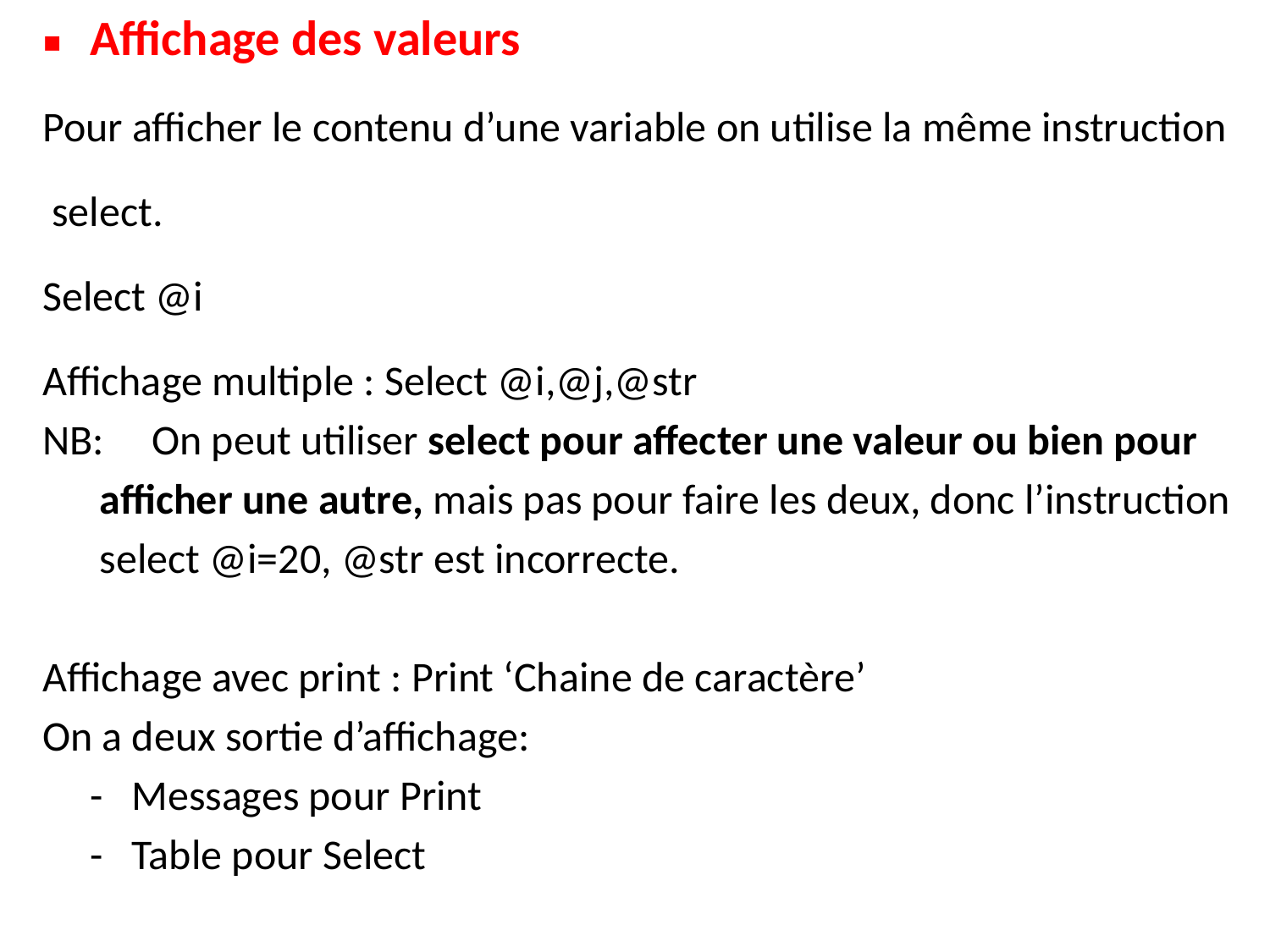

Affichage des valeurs
Pour afficher le contenu d’une variable on utilise la même instruction
 select.
Select @i
Affichage multiple : Select @i,@j,@str
NB:     On peut utiliser select pour affecter une valeur ou bien pour
      afficher une autre, mais pas pour faire les deux, donc l’instruction
      select @i=20, @str est incorrecte.

Affichage avec print : Print ‘Chaine de caractère’
On a deux sortie d’affichage:
	-   Messages pour Print
	-   Table pour Select